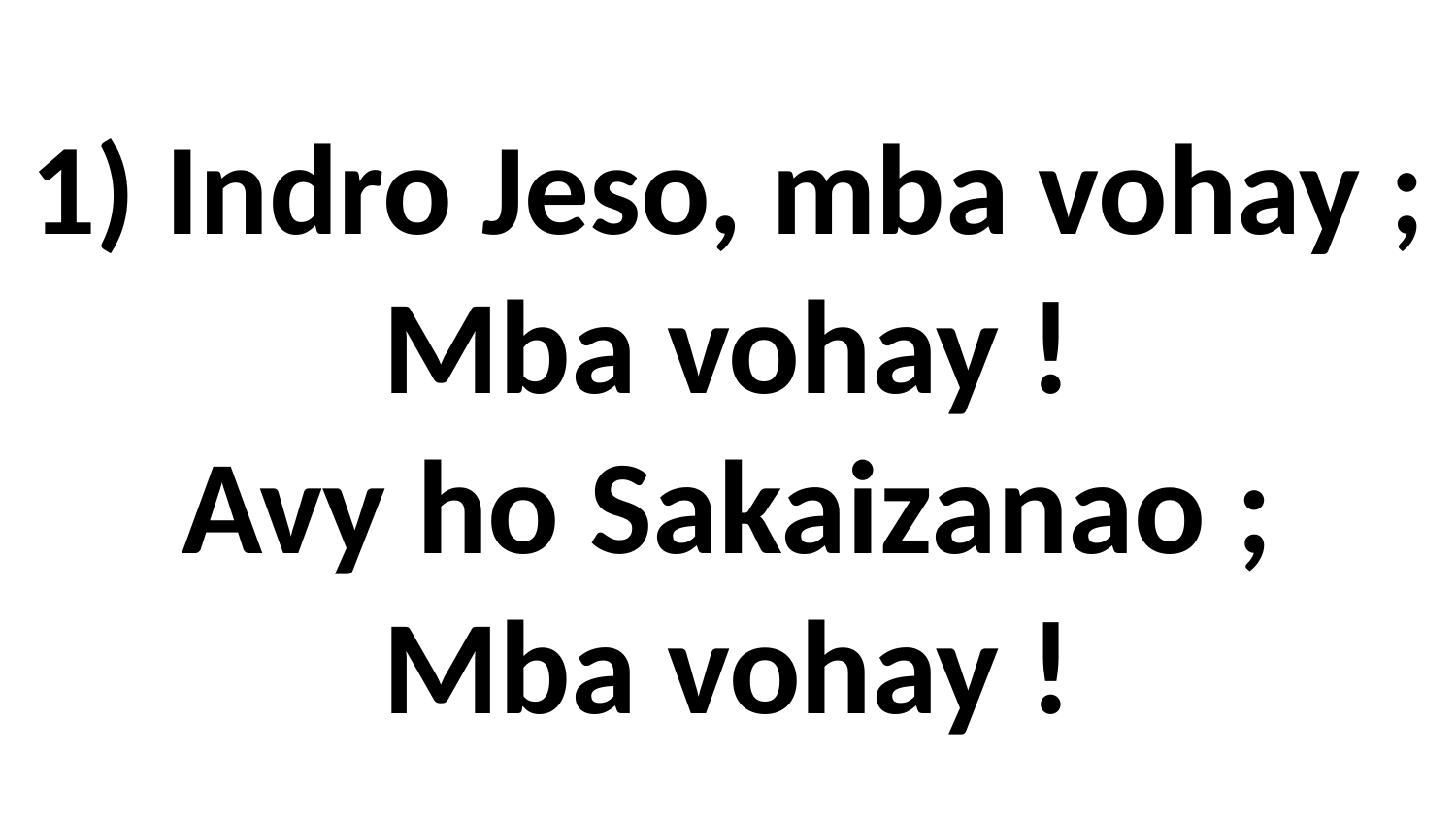

# 1) Indro Jeso, mba vohay ; Mba vohay ! Avy ho Sakaizanao ; Mba vohay !